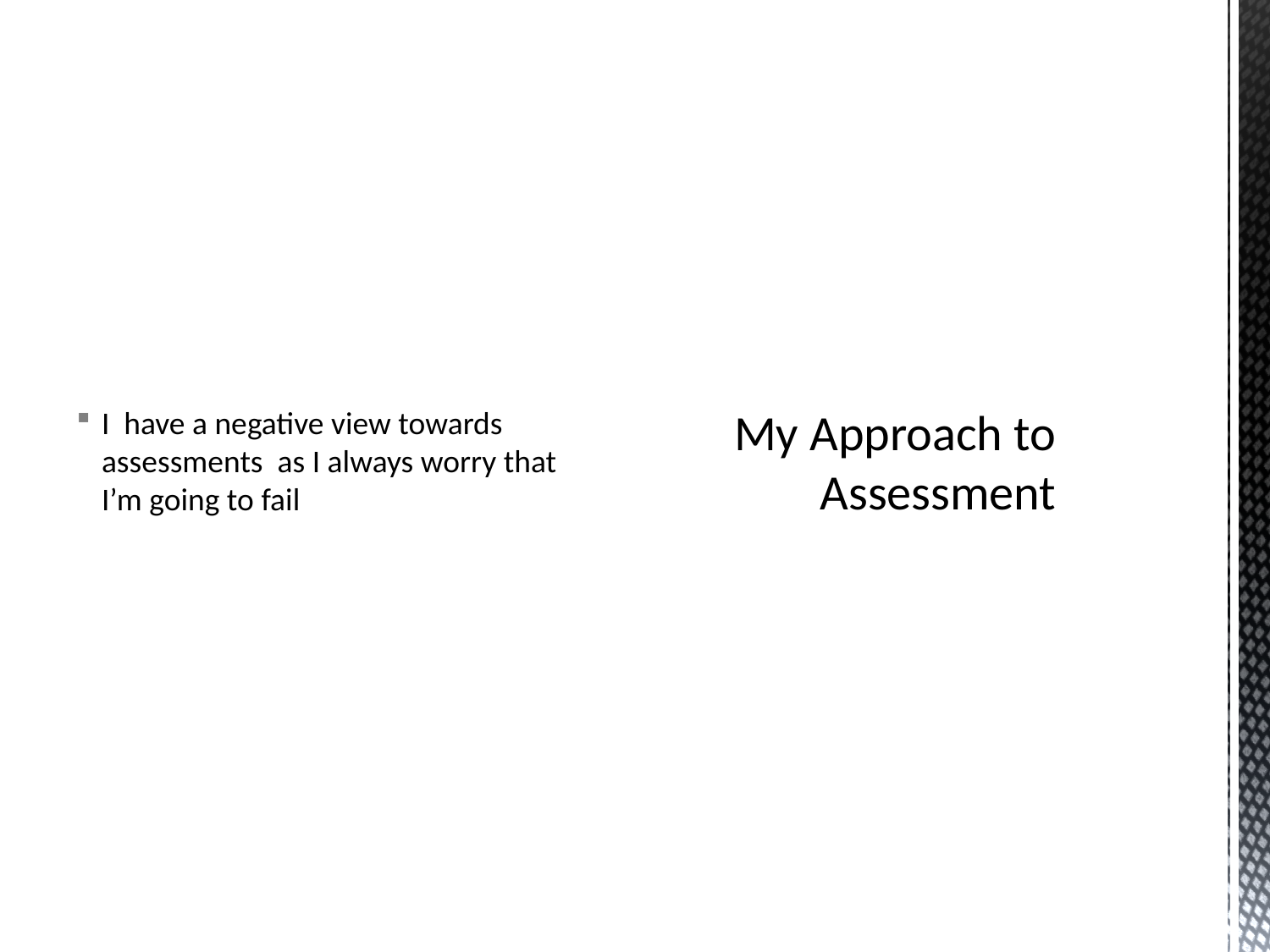

I  have a negative view towards assessments  as I always worry that I’m going to fail
# My Approach to Assessment